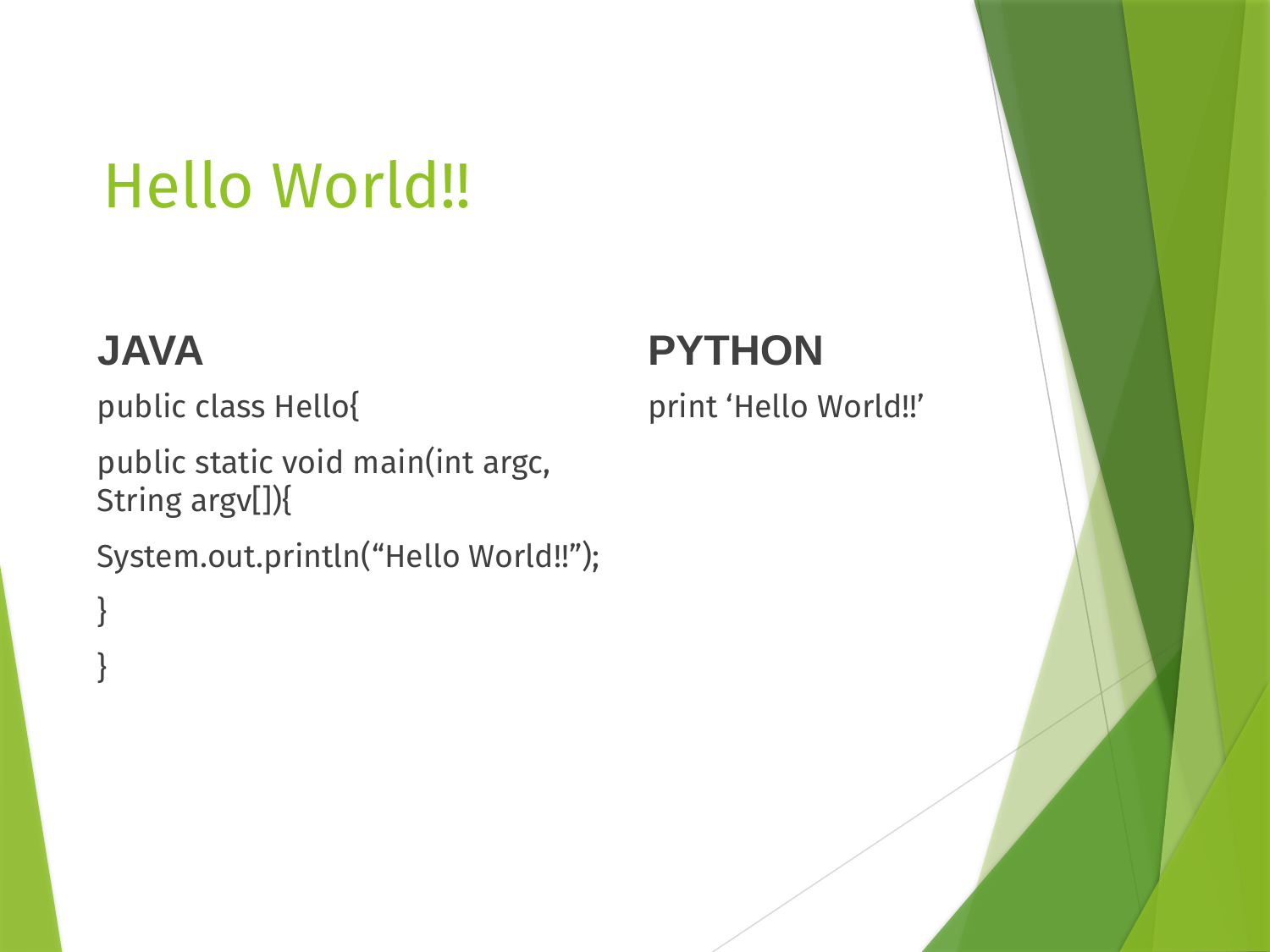

# Hello World!!
JAVA
PYTHON
public class Hello{
public static void main(int argc, String argv[]){
System.out.println(“Hello World!!”);
}
}
print ‘Hello World!!’